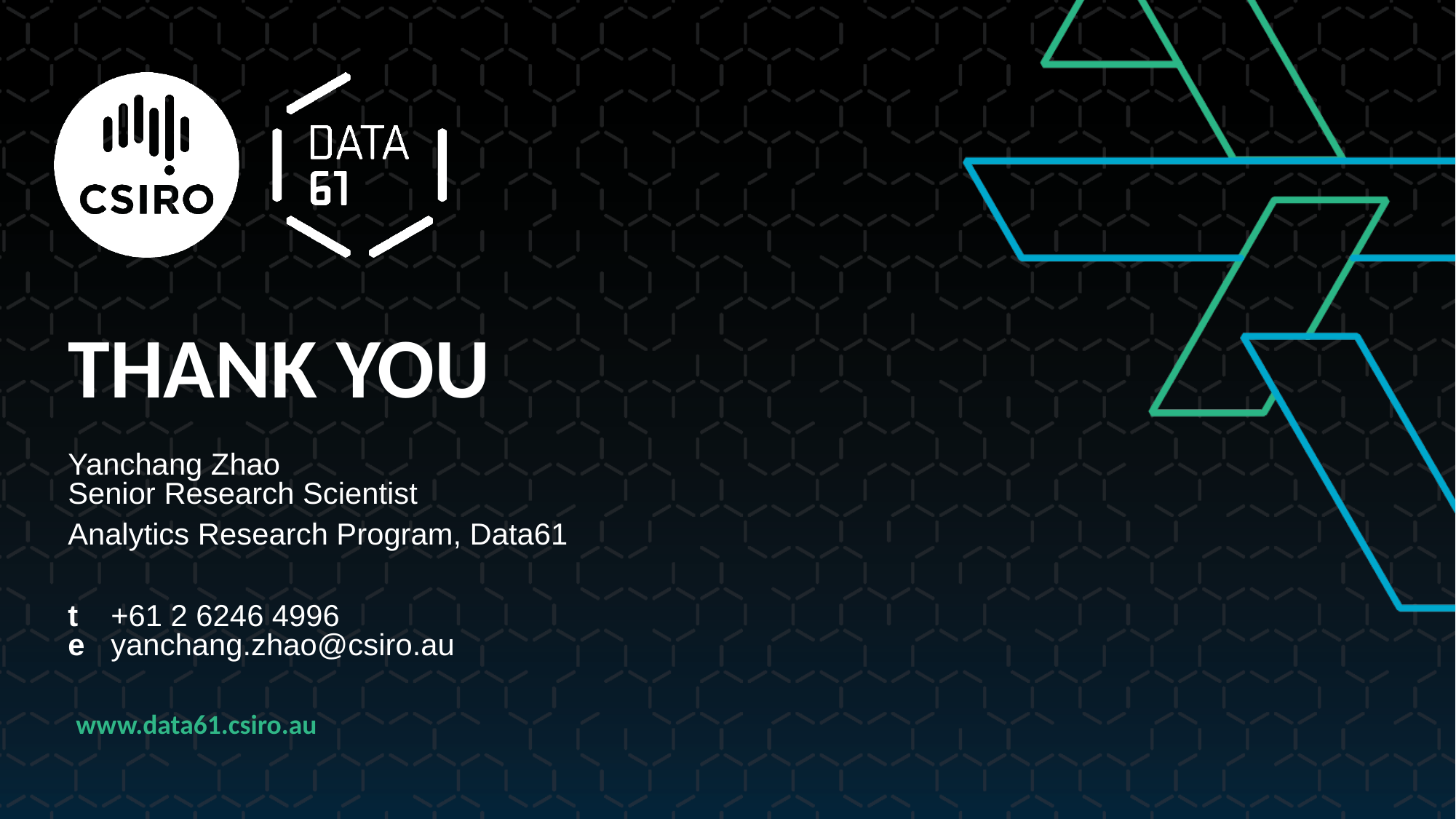

# THANK YOU
Yanchang Zhao
Senior Research Scientist
Analytics Research Program, Data61

t	+61 2 6246 4996
e	yanchang.zhao@csiro.au